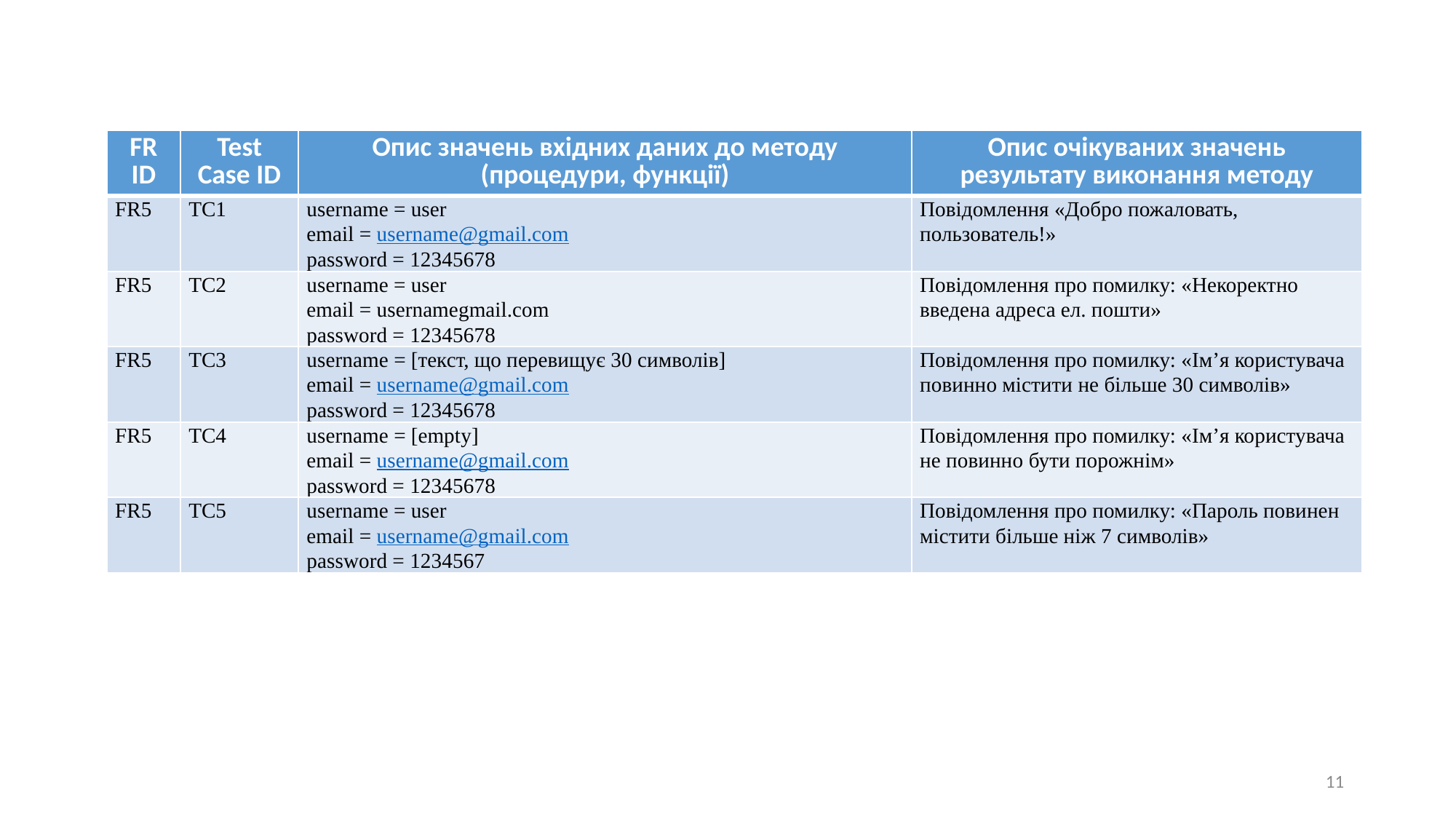

| FR ID | Test Case ID | Опис значень вхідних даних до методу (процедури, функції) | Опис очікуваних значень результату виконання методу |
| --- | --- | --- | --- |
| FR5 | ТС1 | username = user email = username@gmail.com password = 12345678 | Повідомлення «Добро пожаловать, пользователь!» |
| FR5 | ТС2 | username = user email = usernamegmail.com password = 12345678 | Повідомлення про помилку: «Некоректно введена адреса ел. пошти» |
| FR5 | ТС3 | username = [текст, що перевищує 30 символів] email = username@gmail.com password = 12345678 | Повідомлення про помилку: «Ім’я користувача повинно містити не більше 30 символів» |
| FR5 | ТС4 | username = [empty] email = username@gmail.com password = 12345678 | Повідомлення про помилку: «Ім’я користувача не повинно бути порожнім» |
| FR5 | ТС5 | username = user email = username@gmail.com password = 1234567 | Повідомлення про помилку: «Пароль повинен містити більше ніж 7 символів» |
11